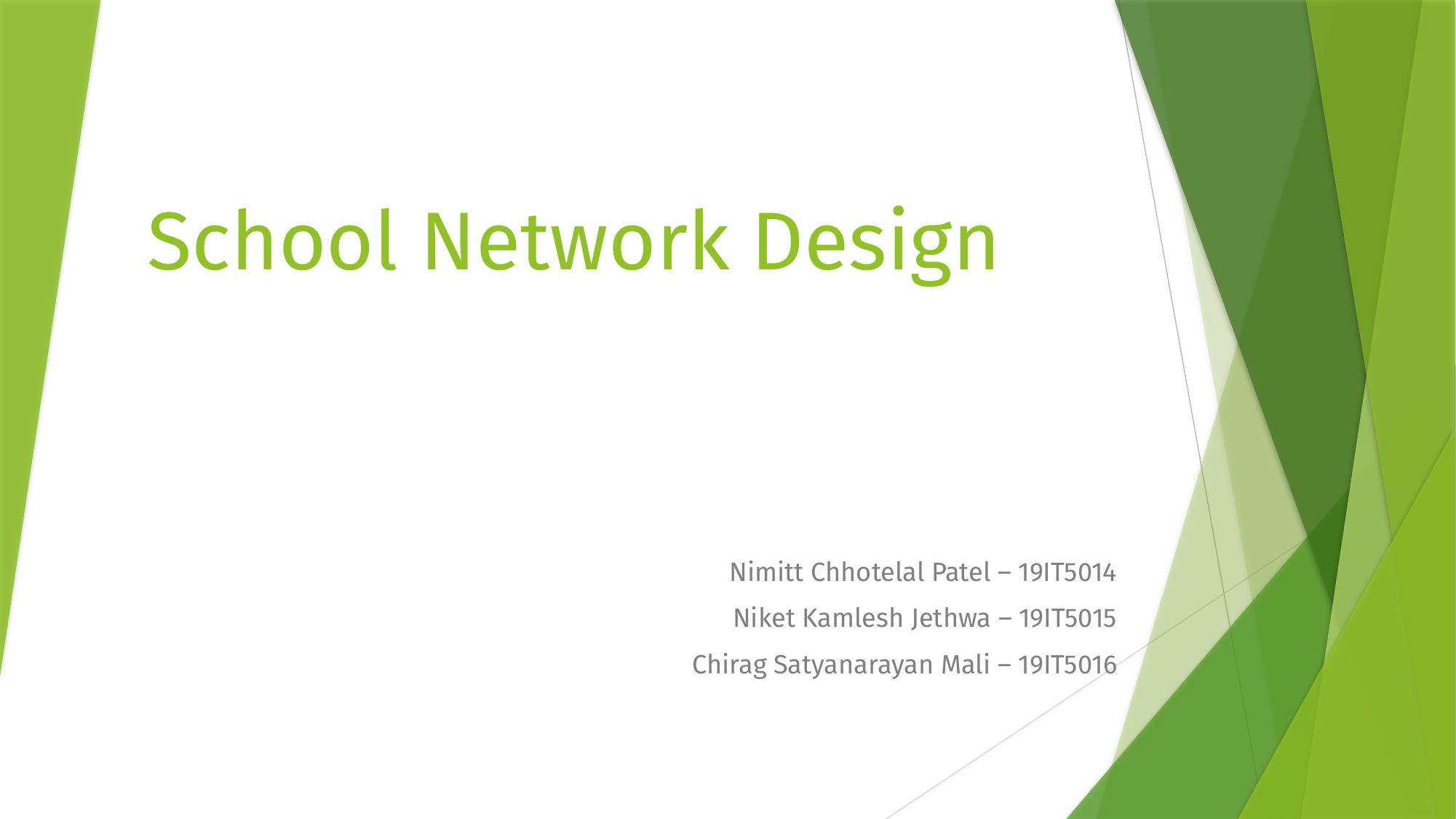

# School Network Design
Nimitt Chhotelal Patel – 19IT5014
Niket Kamlesh Jethwa – 19IT5015
Chirag Satyanarayan Mali – 19IT5016